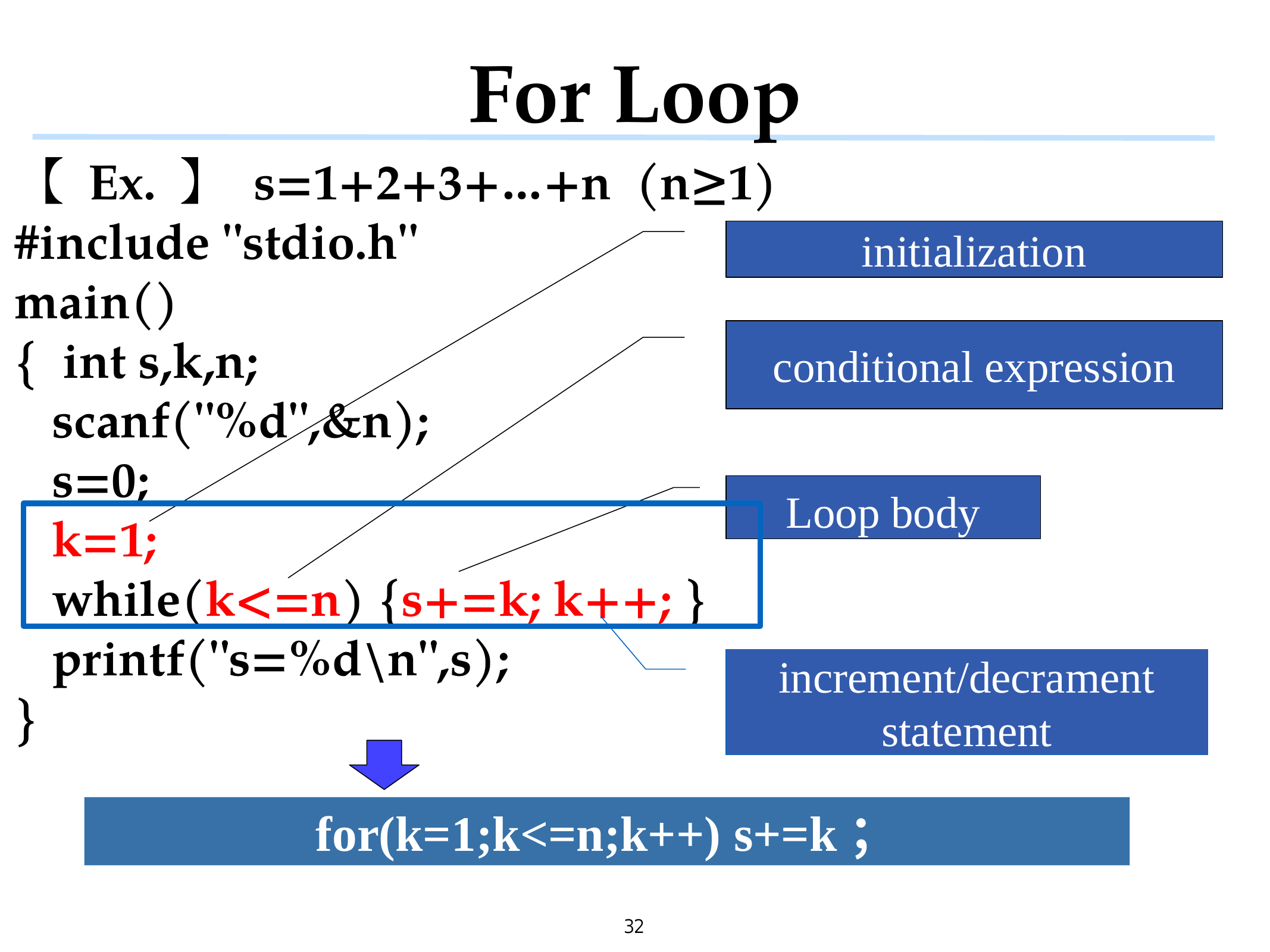

# For Loop
【 Ex. 】 s=1+2+3+…+n  (n≥1)
#include "stdio.h"
main()
{  int s,k,n;
   scanf("%d",&n);
   s=0;
   k=1;
   while(k<=n) {s+=k; k++; }
   printf("s=%d\n",s);
}
initialization
conditional expression
Loop body

increment/decrament statement

for(k=1;k<=n;k++) s+=k；
32